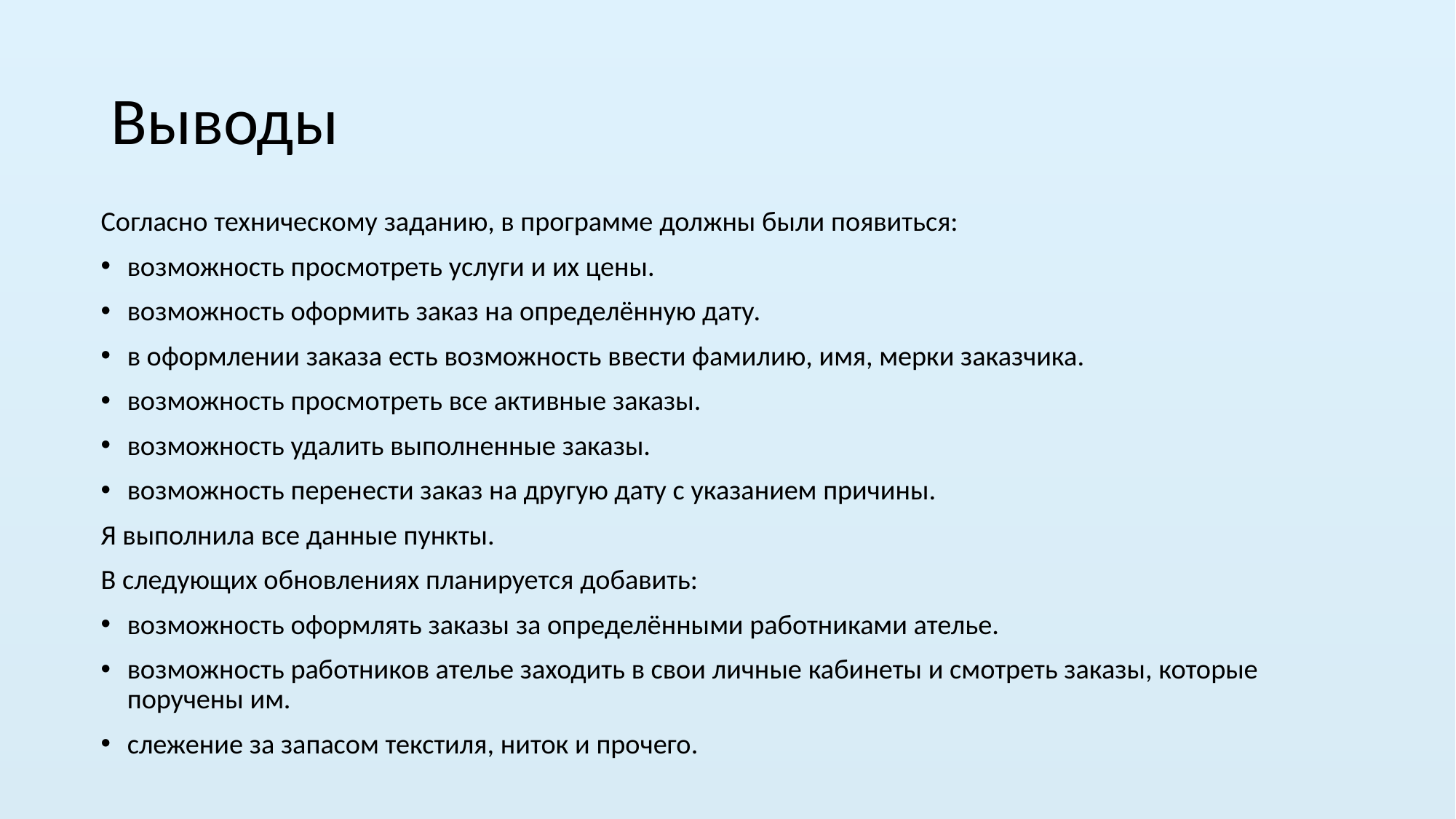

# Выводы
Согласно техническому заданию, в программе должны были появиться:
возможность просмотреть услуги и их цены.
возможность оформить заказ на определённую дату.
в оформлении заказа есть возможность ввести фамилию, имя, мерки заказчика.
возможность просмотреть все активные заказы.
возможность удалить выполненные заказы.
возможность перенести заказ на другую дату с указанием причины.
Я выполнила все данные пункты.
В следующих обновлениях планируется добавить:
возможность оформлять заказы за определёнными работниками ателье.
возможность работников ателье заходить в свои личные кабинеты и смотреть заказы, которые поручены им.
слежение за запасом текстиля, ниток и прочего.